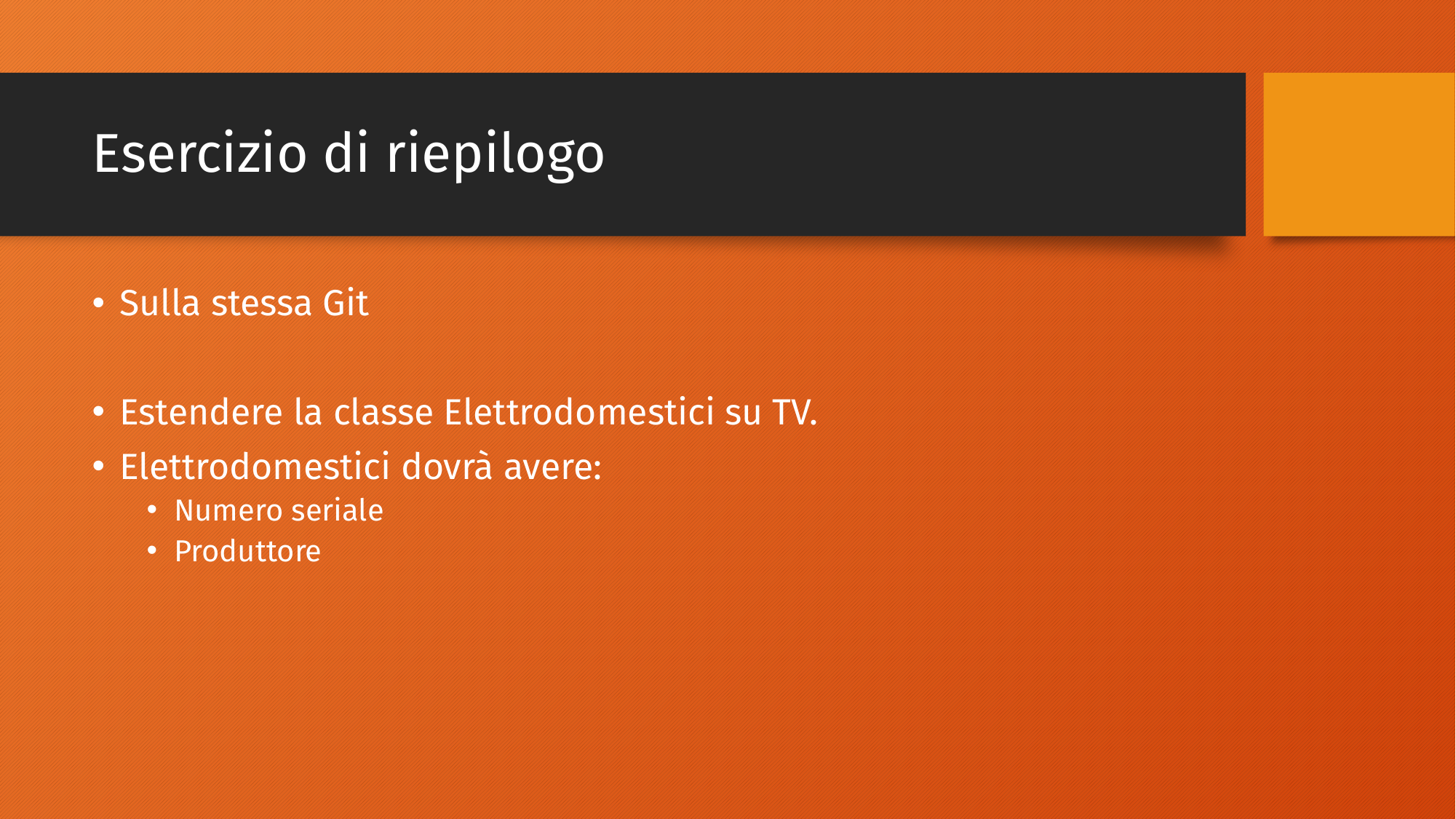

# Esercizio di riepilogo
Sulla stessa Git

Estendere la classe Elettrodomestici su TV.
Elettrodomestici dovrà avere:
Numero seriale
Produttore